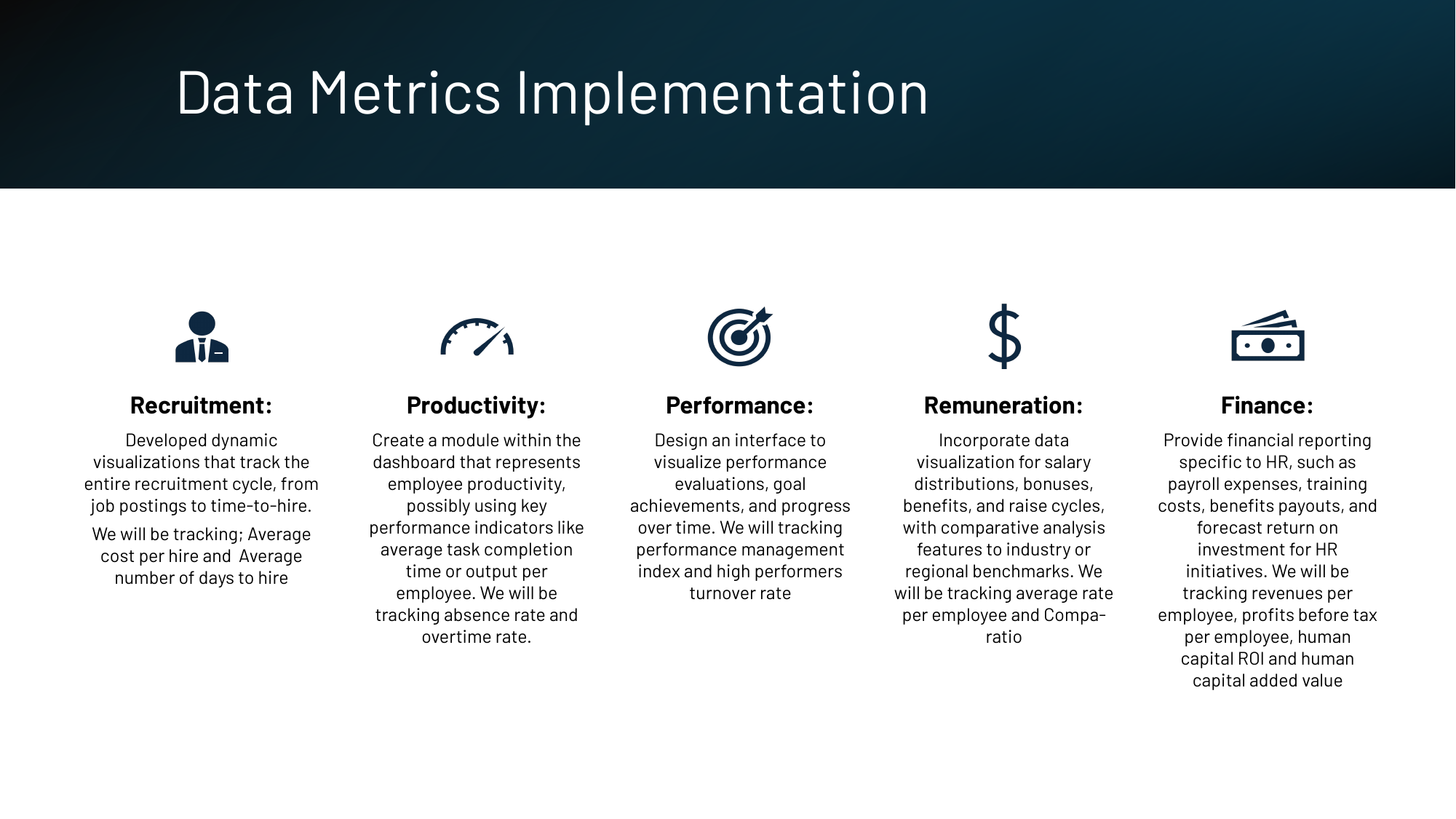

# Data Metrics Implementation
Recruitment:
Developed dynamic visualizations that track the entire recruitment cycle, from job postings to time-to-hire.
We will be tracking; Average cost per hire and  Average number of days to hire

Productivity:
Create a module within the dashboard that represents employee productivity, possibly using key performance indicators like average task completion time or output per employee. We will be tracking absence rate and overtime rate.
Performance:
Design an interface to visualize performance evaluations, goal achievements, and progress over time. We will tracking performance management index and high performers turnover rate

Remuneration:
Incorporate data visualization for salary distributions, bonuses, benefits, and raise cycles, with comparative analysis features to industry or regional benchmarks. We will be tracking average rate per employee and Compa-ratio
Finance:
Provide financial reporting specific to HR, such as payroll expenses, training costs, benefits payouts, and forecast return on investment for HR initiatives. We will be tracking revenues per employee, profits before tax per employee, human capital ROI and human capital added value